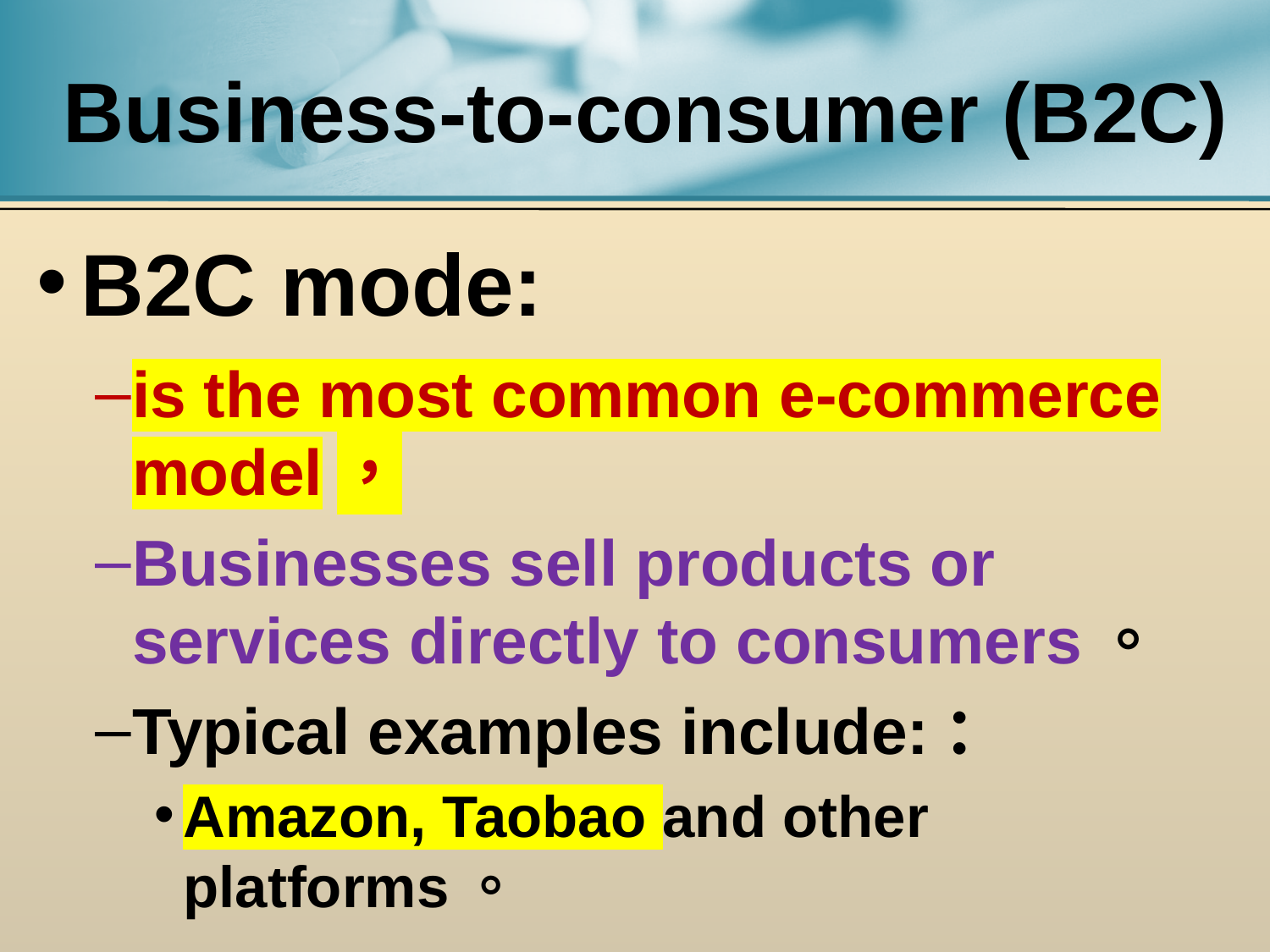

# Business-to-consumer (B2C)
B2C mode:
is the most common e-commerce model，
Businesses sell products or services directly to consumers。
Typical examples include:：
Amazon, Taobao and other platforms。